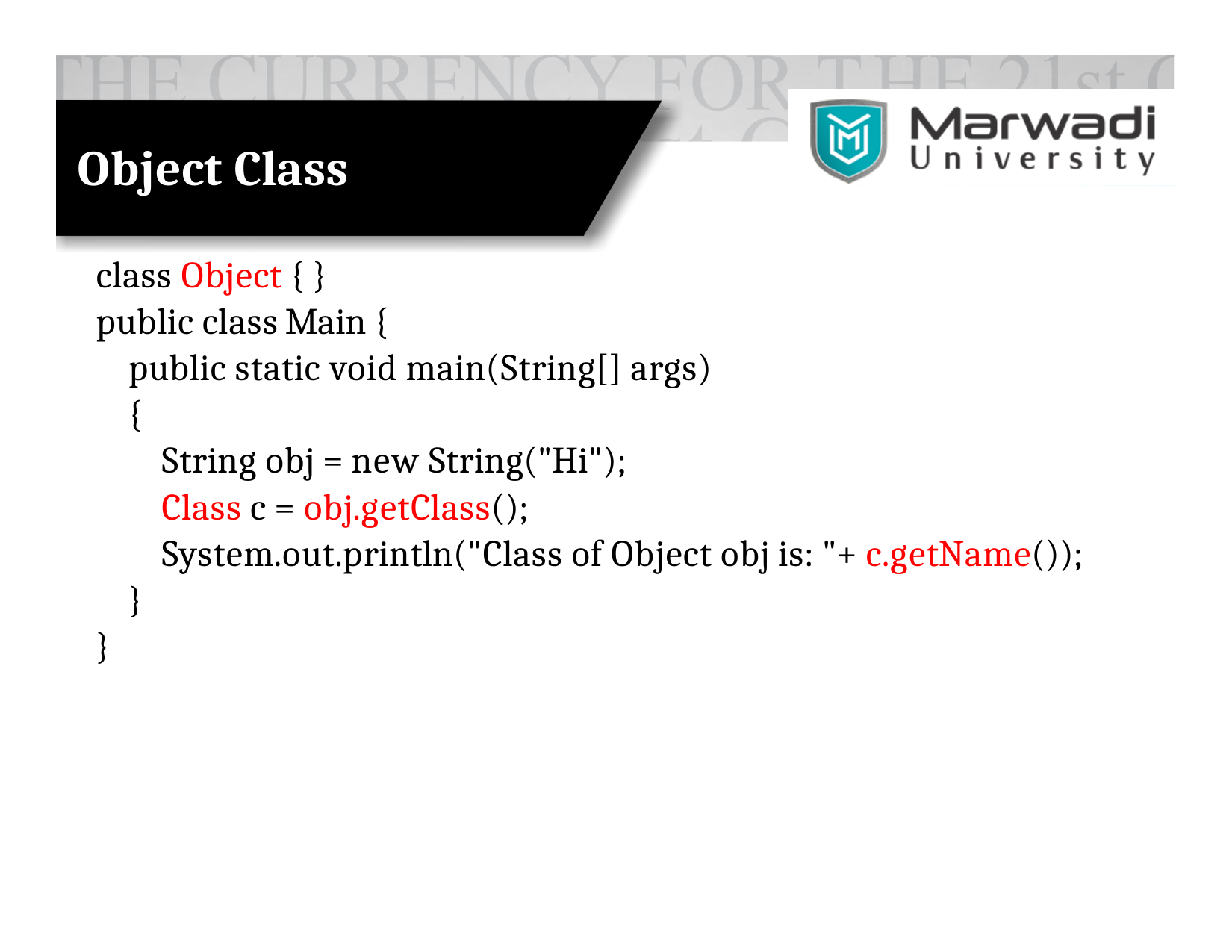

# Object Class
class Object { }
public class Main {
    public static void main(String[] args)
    {
        String obj = new String("Hi");
        Class c = obj.getClass();
        System.out.println("Class of Object obj is: "+ c.getName());
    }
}